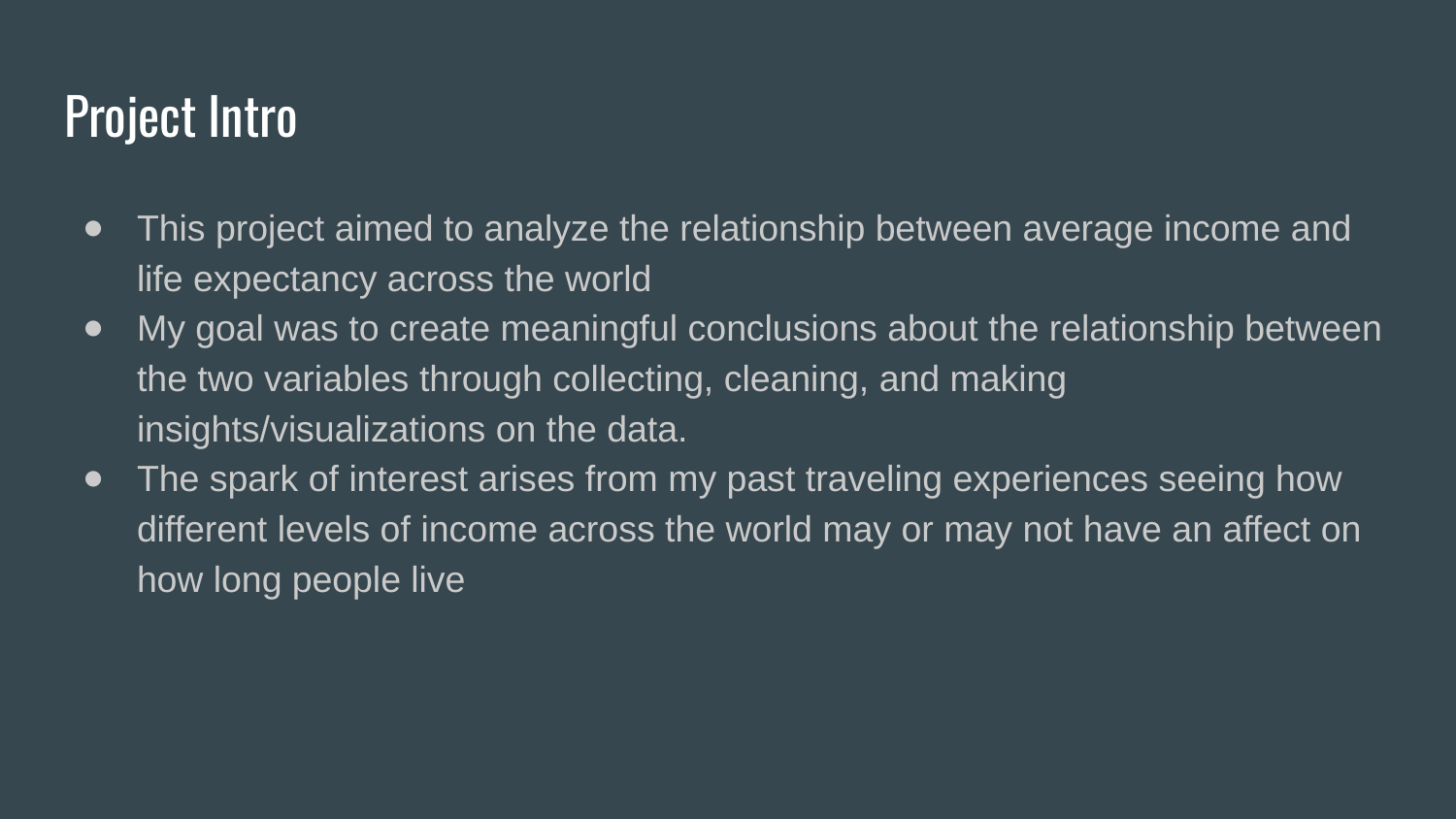

# Project Intro
This project aimed to analyze the relationship between average income and life expectancy across the world
My goal was to create meaningful conclusions about the relationship between the two variables through collecting, cleaning, and making insights/visualizations on the data.
The spark of interest arises from my past traveling experiences seeing how different levels of income across the world may or may not have an affect on how long people live